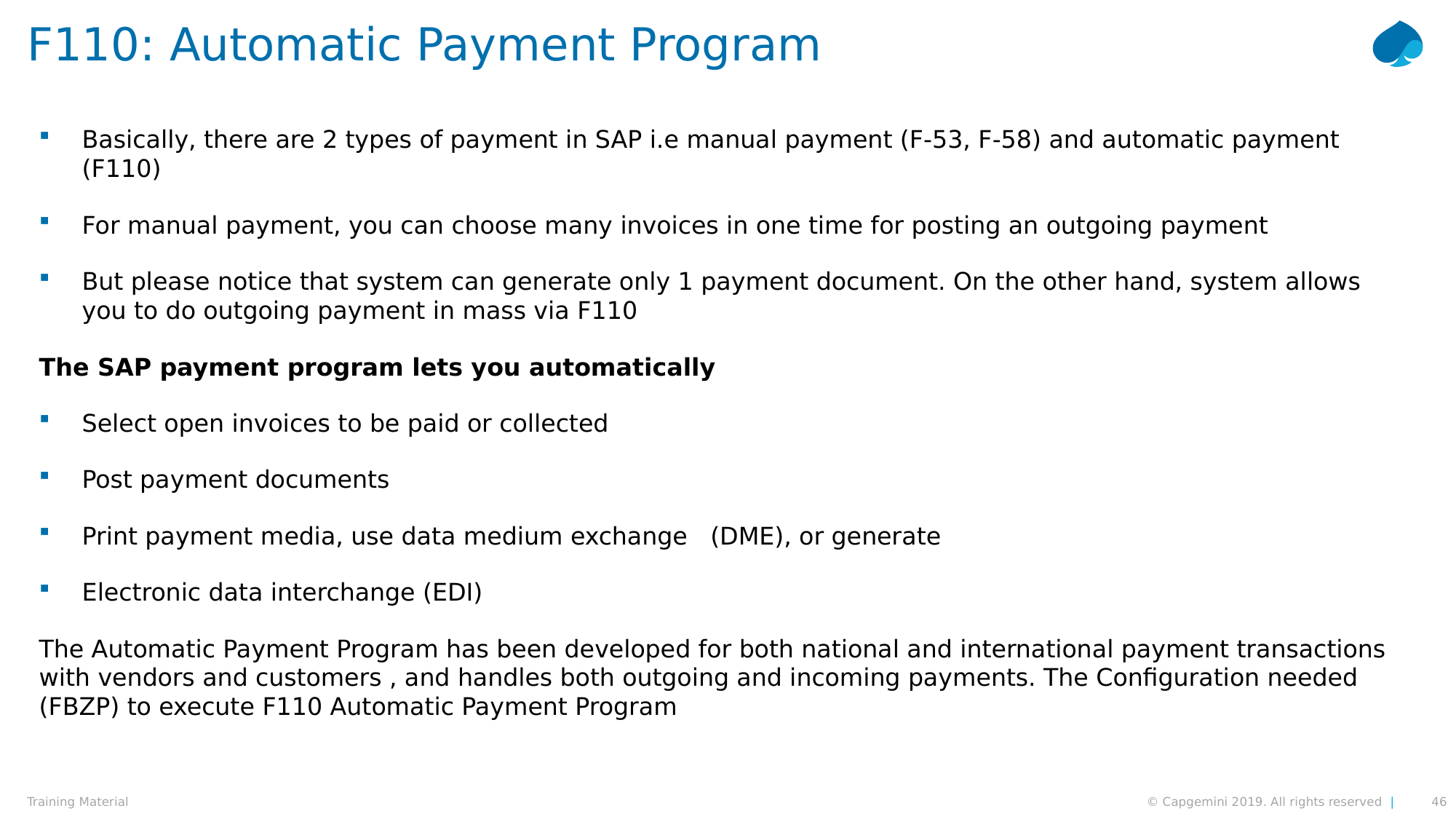

# F110: Automatic Payment Program
Basically, there are 2 types of payment in SAP i.e manual payment (F-53, F-58) and automatic payment (F110)
For manual payment, you can choose many invoices in one time for posting an outgoing payment
But please notice that system can generate only 1 payment document. On the other hand, system allows you to do outgoing payment in mass via F110
The SAP payment program lets you automatically
Select open invoices to be paid or collected
Post payment documents
Print payment media, use data medium exchange   (DME), or generate
Electronic data interchange (EDI)
The Automatic Payment Program has been developed for both national and international payment transactions with vendors and customers , and handles both outgoing and incoming payments. The Configuration needed (FBZP) to execute F110 Automatic Payment Program